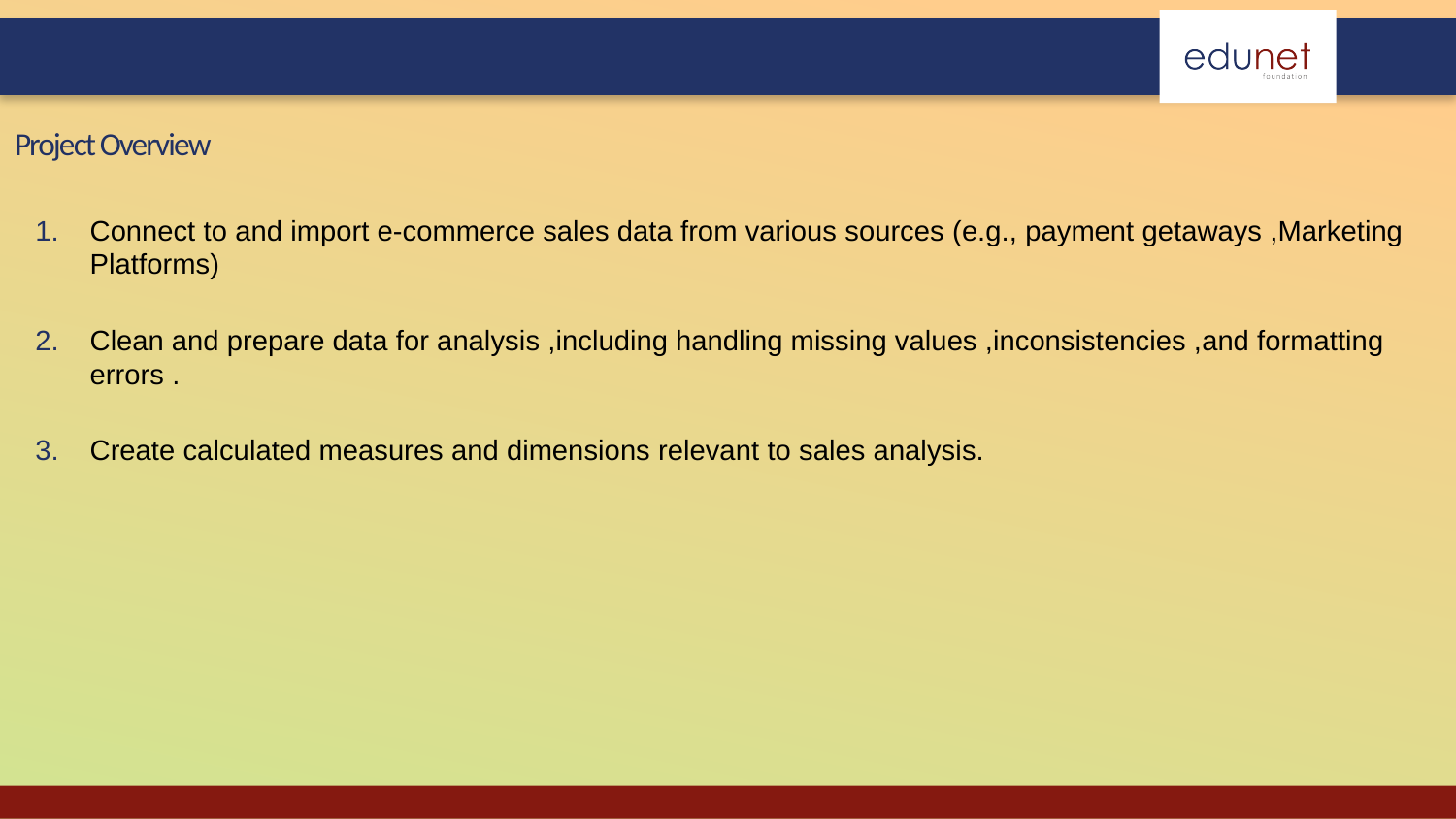

Project Overview

Connect to and import e-commerce sales data from various sources (e.g., payment getaways ,Marketing Platforms)

Clean and prepare data for analysis ,including handling missing values ,inconsistencies ,and formatting errors .

Create calculated measures and dimensions relevant to sales analysis.